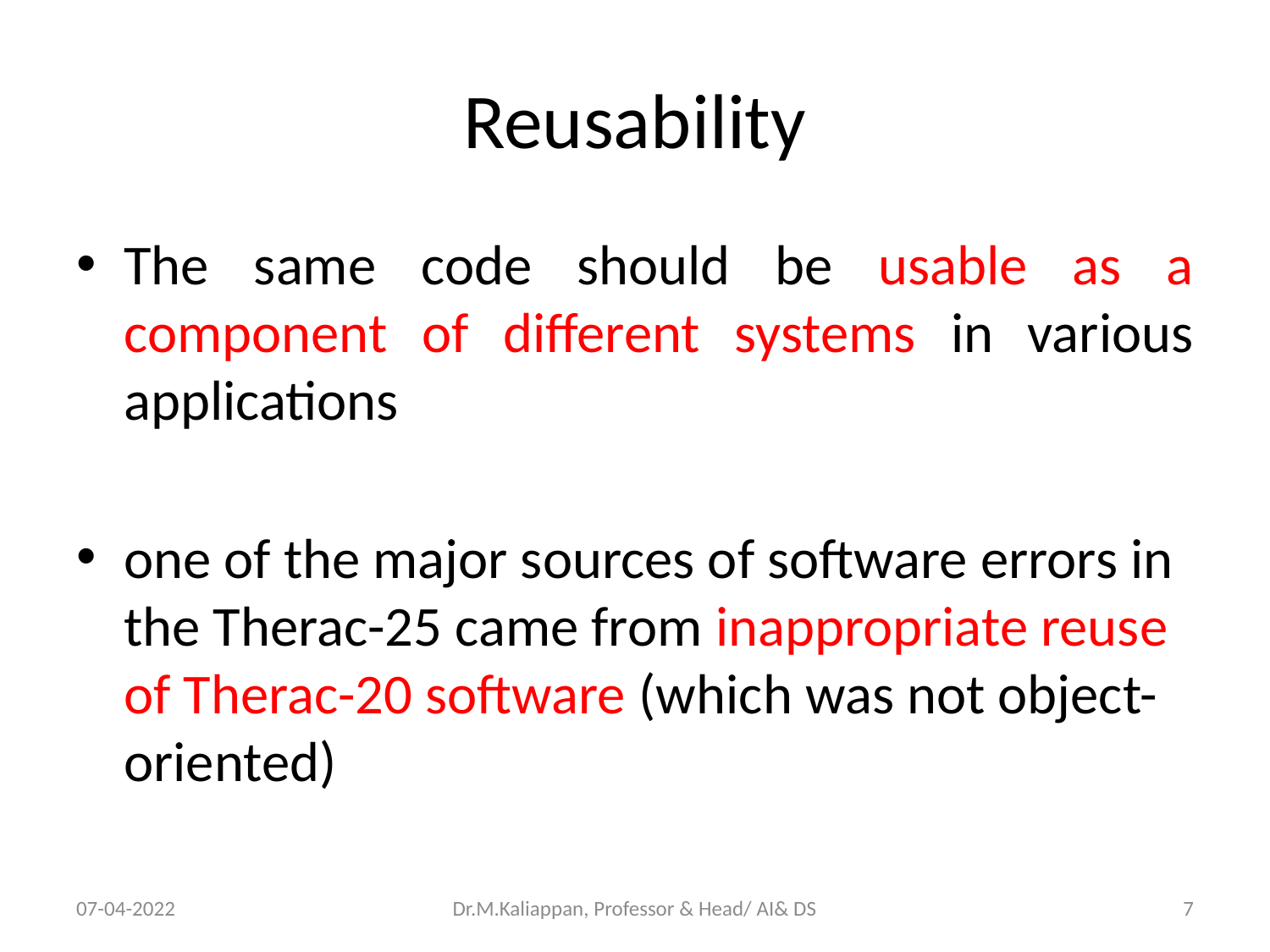

# Reusability
The same code should be usable as a component of different systems in various applications

one of the major sources of software errors in the Therac-25 came from inappropriate reuse of Therac-20 software (which was not object-oriented)
07-04-2022
Dr.M.Kaliappan, Professor & Head/ AI& DS
7